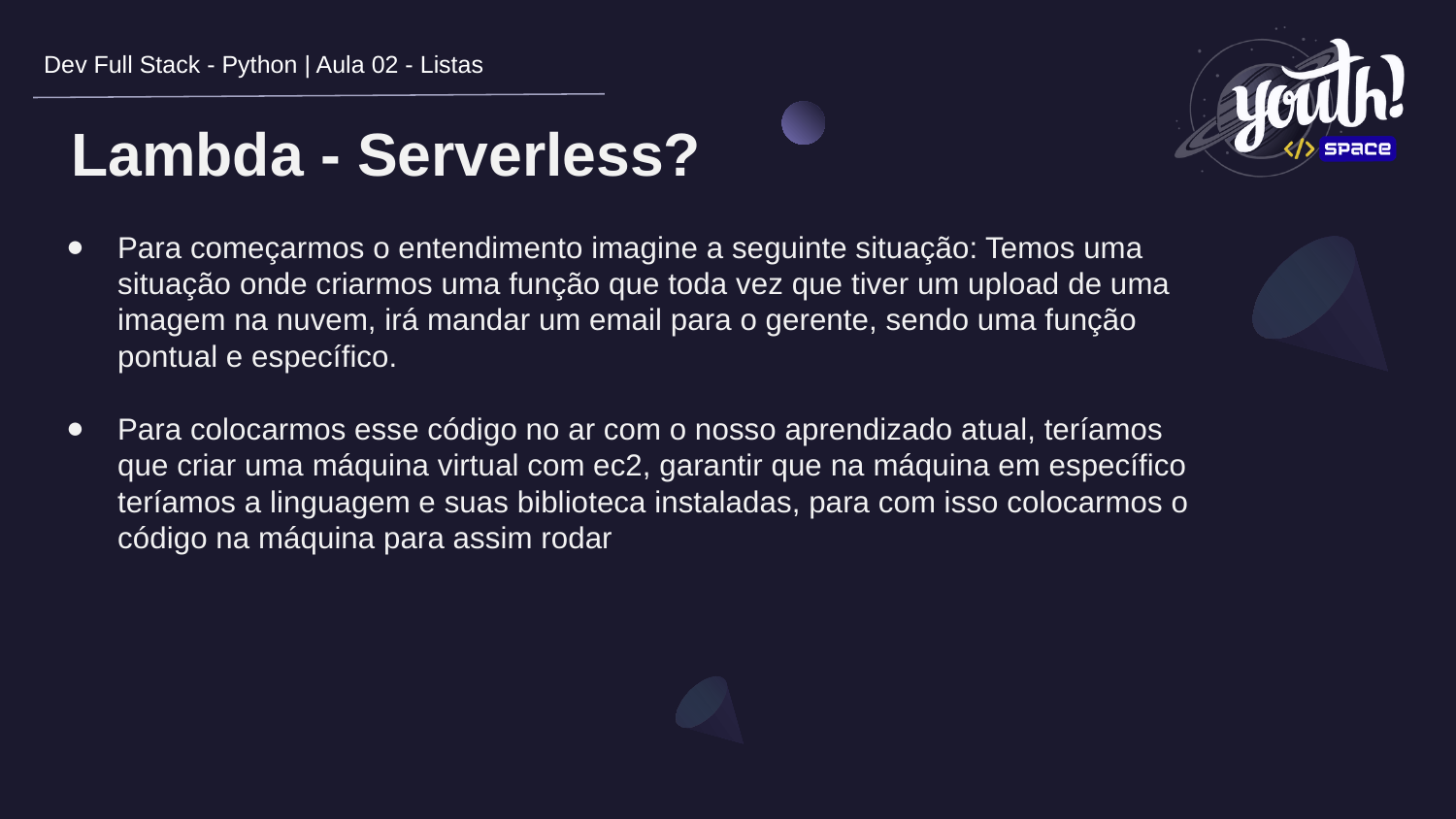

Dev Full Stack - Python | Aula 02 - Listas
# Lambda - Serverless?
Para começarmos o entendimento imagine a seguinte situação: Temos uma situação onde criarmos uma função que toda vez que tiver um upload de uma imagem na nuvem, irá mandar um email para o gerente, sendo uma função pontual e específico.

Para colocarmos esse código no ar com o nosso aprendizado atual, teríamos que criar uma máquina virtual com ec2, garantir que na máquina em específico teríamos a linguagem e suas biblioteca instaladas, para com isso colocarmos o código na máquina para assim rodar